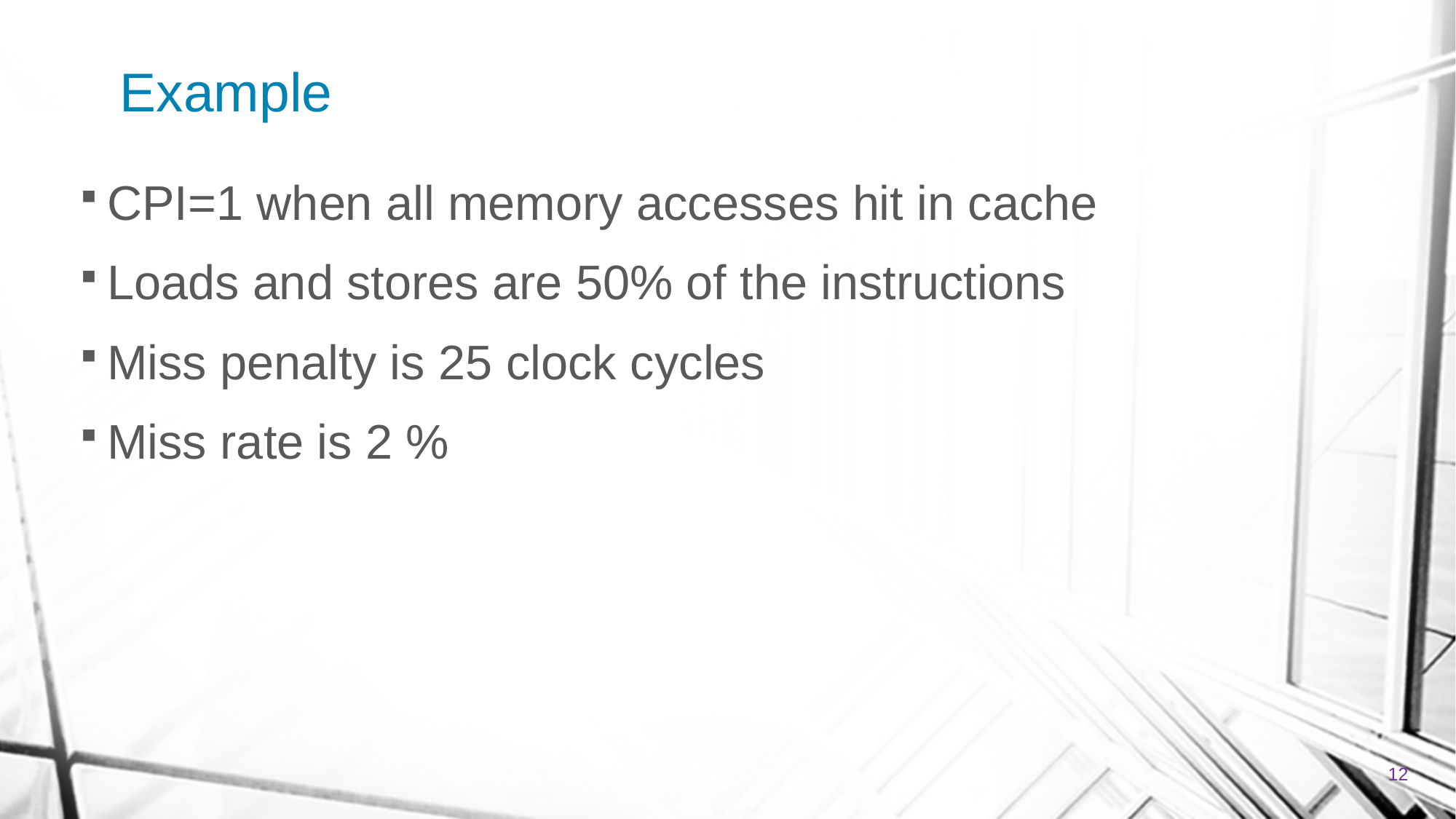

# Example
CPI=1 when all memory accesses hit in cache
Loads and stores are 50% of the instructions
Miss penalty is 25 clock cycles
Miss rate is 2 %